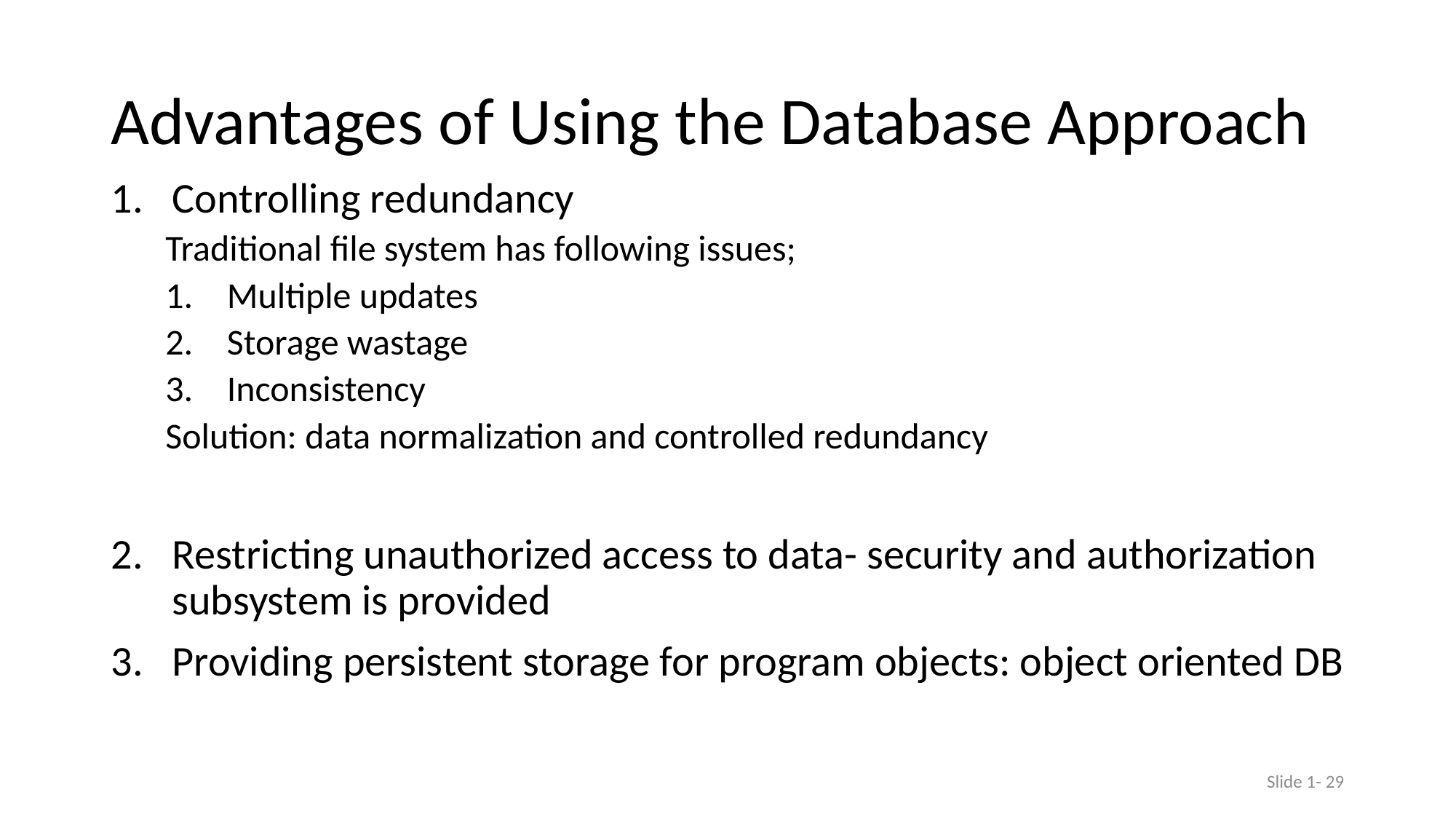

# Advantages of Using the Database Approach
Controlling redundancy
Traditional file system has following issues;
Multiple updates
Storage wastage
Inconsistency
Solution: data normalization and controlled redundancy

Restricting unauthorized access to data- security and authorization subsystem is provided
Providing persistent storage for program objects: object oriented DB

Slide 1- 29